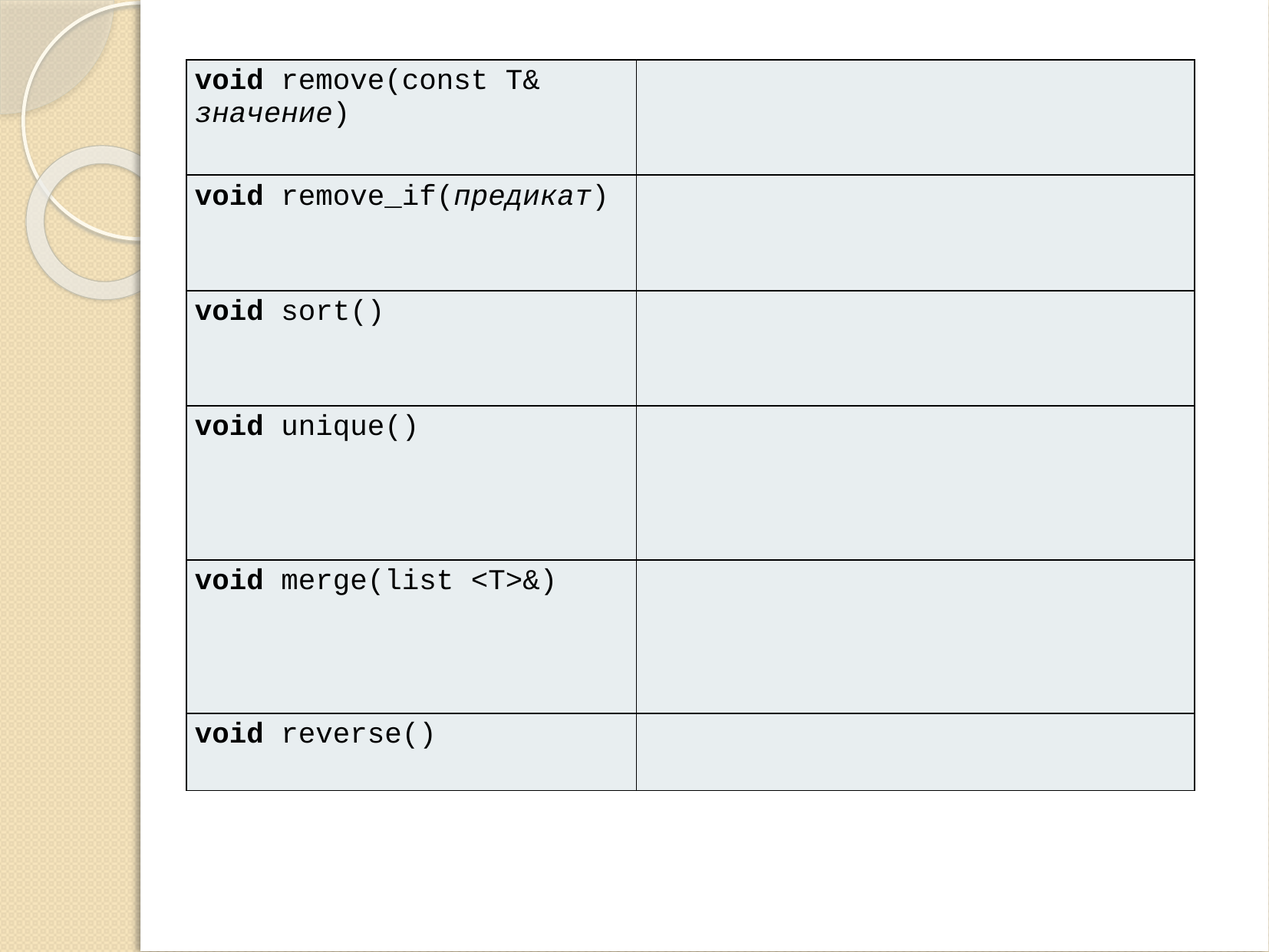

| void remove(const T& значение) |  |
| --- | --- |
| void remove\_if(предикат) |  |
| void sort() |  |
| void unique() |  |
| void merge(list <T>&) |  |
| void reverse() |  |